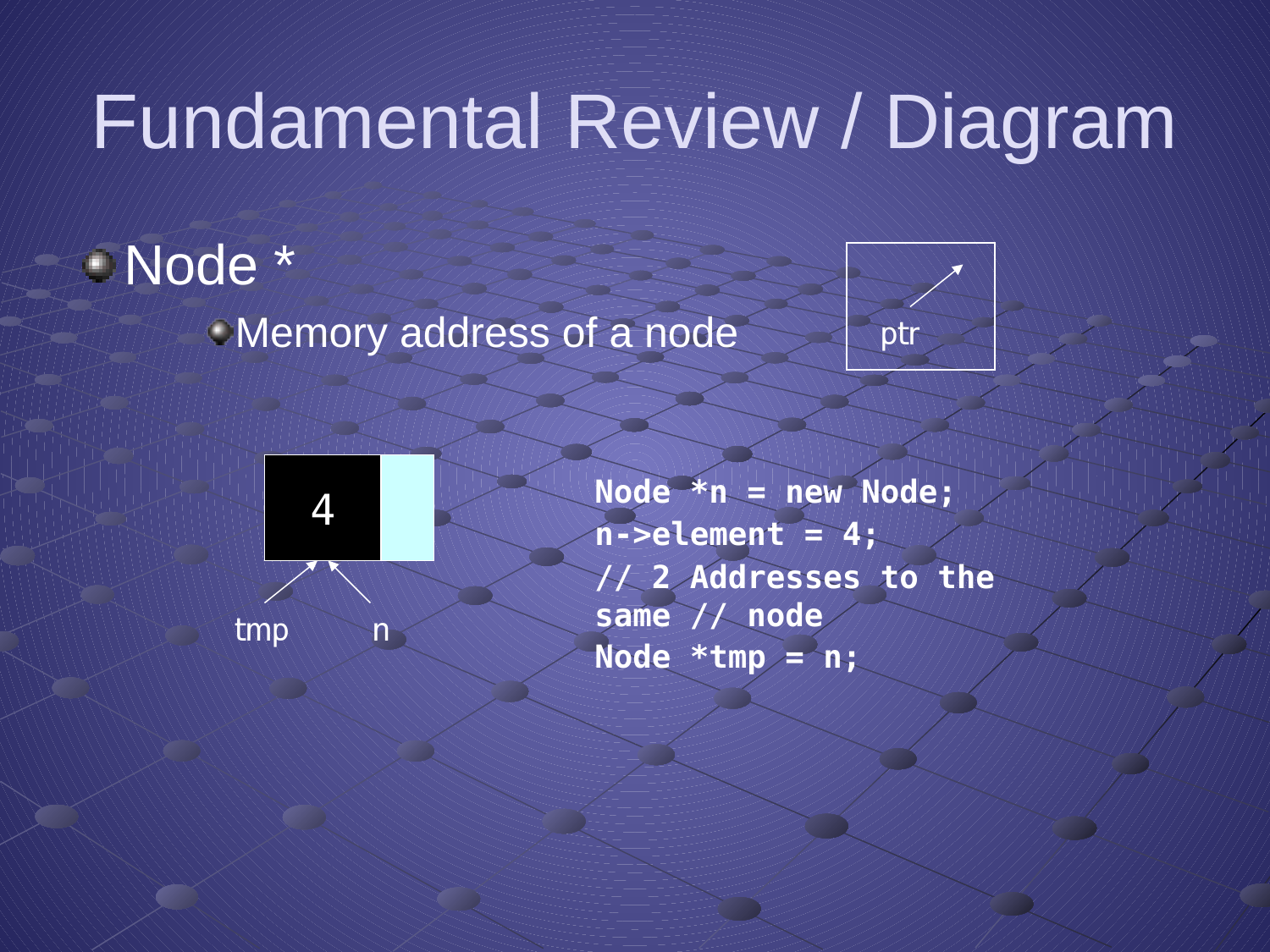

# Fundamental Review / Diagram
Node *
Memory address of a node

ptr
4

Node *n = new Node;
n->element = 4;
// 2 Addresses to the same // node
Node *tmp = n;

tmp
n